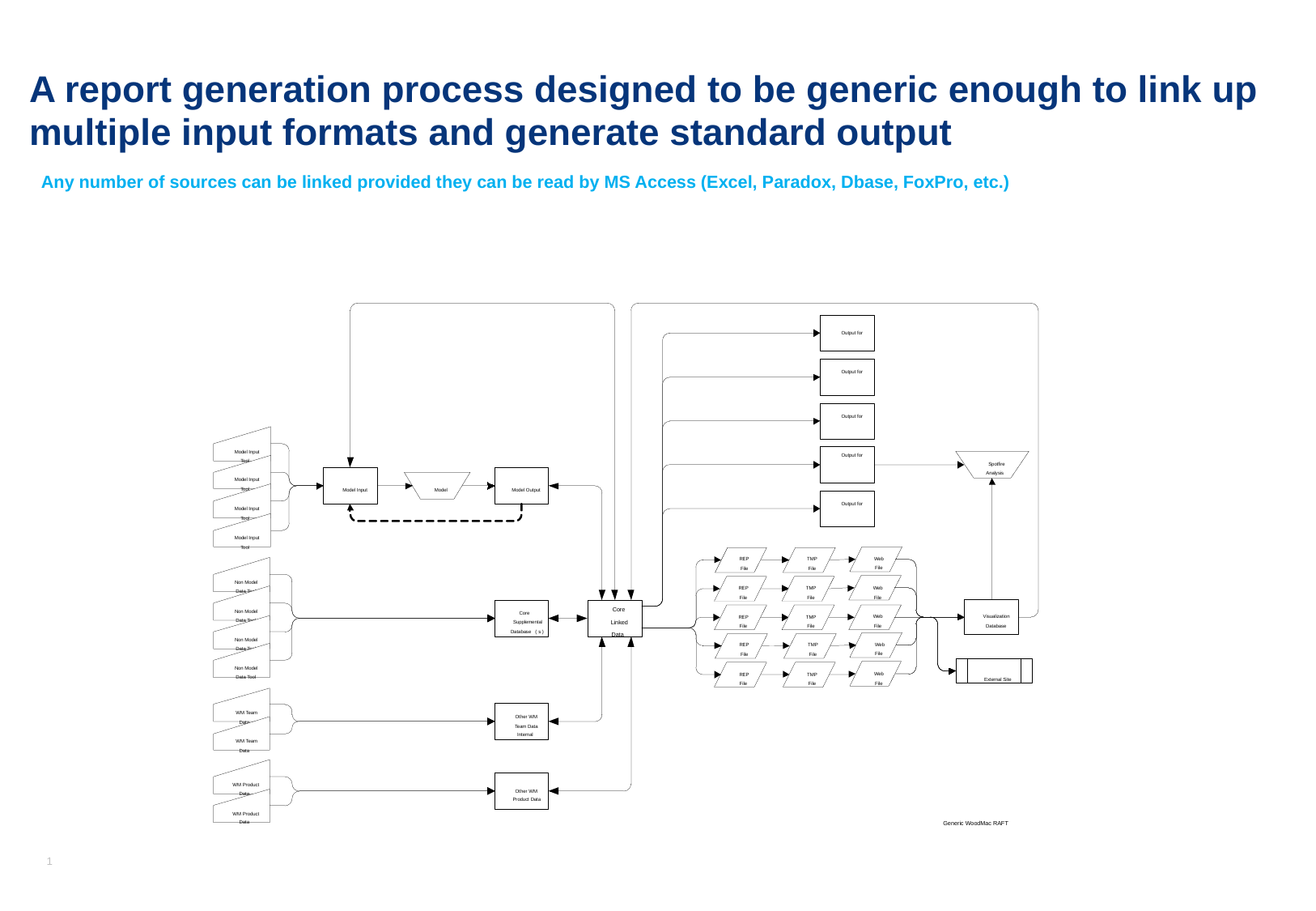

# A report generation process designed to be generic enough to link up multiple input formats and generate standard output
Any number of sources can be linked provided they can be read by MS Access (Excel, Paradox, Dbase, FoxPro, etc.)

Output for

Output for

Output for

Model Input

Tool

Model Input

Tool
Model Input
Model
Model Output

Model Input
Tool

REP
TMP
Web

File

File

File
Non Model

REP
TMP
Web
Data Tool

File

File
File

Core

Non Model

Core

Web
Visualization
REP
TMP
Data Tool
Linked
Supplemental

File
File
File
Database

Database
(
s
)
Data
Non Model

REP
TMP
Web
Data Tool

File

File

File

REP
TMP

File

File

WM Team

Other WM
Data

Team Data

Internal
WM Team
Data

WM Product

Other WM
Data

Product Data
WM Product
Data

Output for

Spotfire

Analysis

Output for

Model Input
Tool

Non Model
Web

Data Tool

External Site
File
Generic WoodMac RAFT